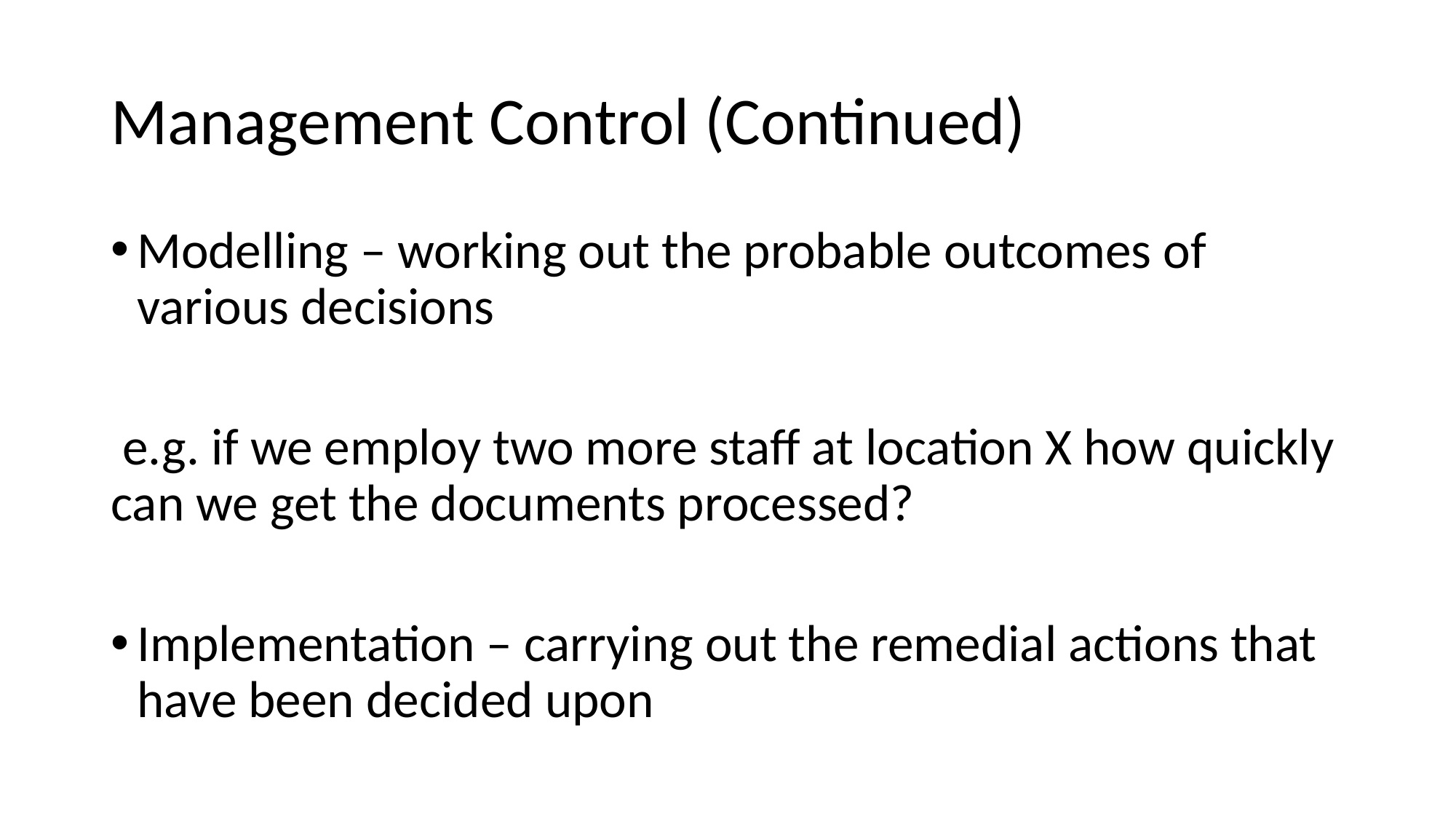

# Management Control (Continued)
Modelling – working out the probable outcomes of various decisions

 e.g. if we employ two more staff at location X how quickly can we get the documents processed?

Implementation – carrying out the remedial actions that have been decided upon